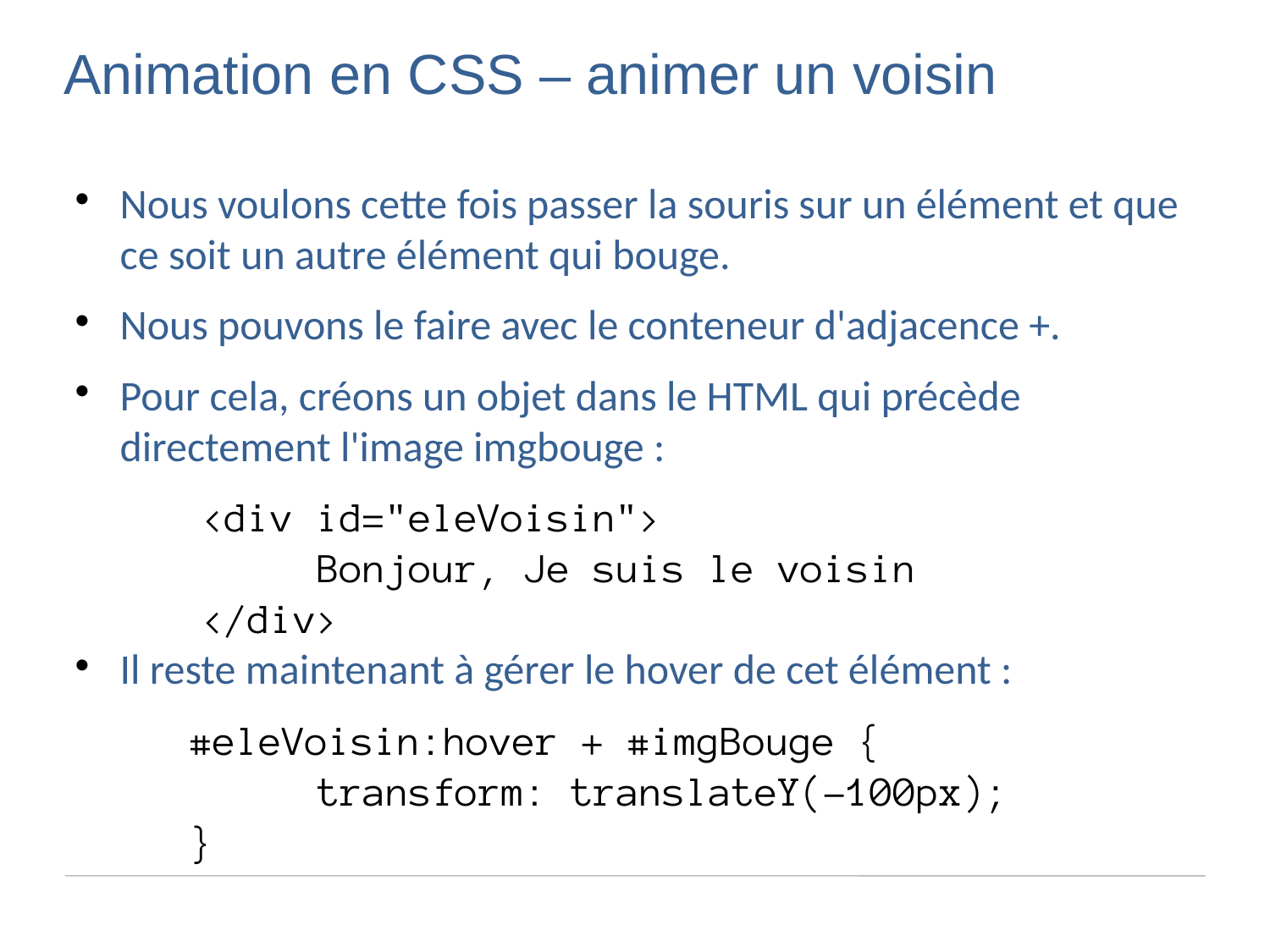

Animation en CSS – animer un voisin
Nous voulons cette fois passer la souris sur un élément et que ce soit un autre élément qui bouge.
Nous pouvons le faire avec le conteneur d'adjacence +.
Pour cela, créons un objet dans le HTML qui précède directement l'image imgbouge :
      <div id="eleVoisin">
           Bonjour, Je suis le voisin
      </div>
Il reste maintenant à gérer le hover de cet élément :
	#eleVoisin:hover + #imgBouge {
    		transform: translateY(-100px);
	}